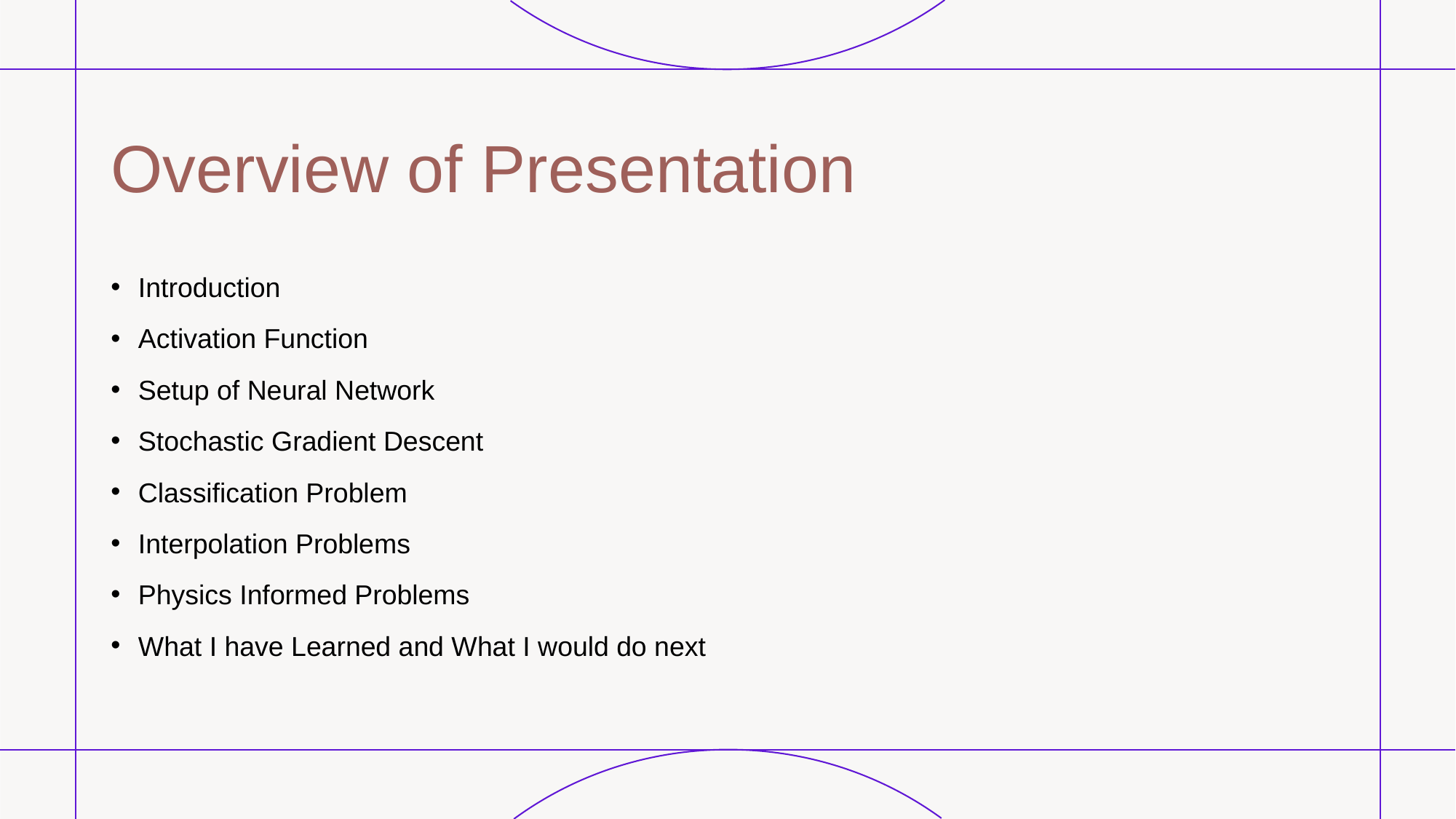

# Overview of Presentation
Introduction
Activation Function
Setup of Neural Network
Stochastic Gradient Descent
Classification Problem
Interpolation Problems
Physics Informed Problems
What I have Learned and What I would do next​